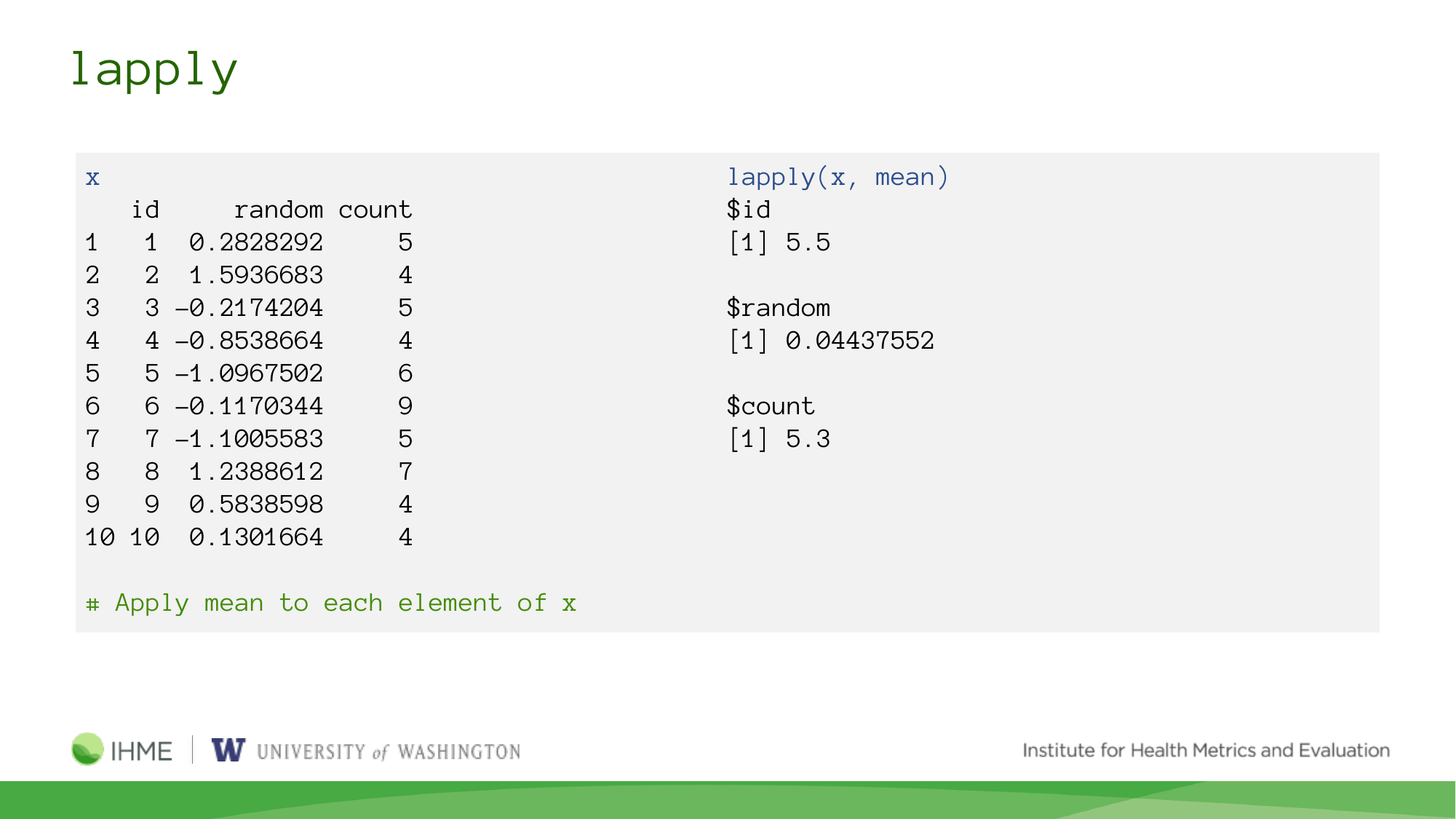

# lapply
x
   id     random count
1   1  0.2828292     5
2   2  1.5936683     4
3   3 -0.2174204     5
4   4 -0.8538664     4
5   5 -1.0967502     6
6   6 -0.1170344     9
7   7 -1.1005583     5
8   8  1.2388612     7
9   9  0.5838598     4
10 10  0.1301664     4

# Apply mean to each element of x
lapply(x, mean)
$id
[1] 5.5

$random
[1] 0.04437552

$count
[1] 5.3